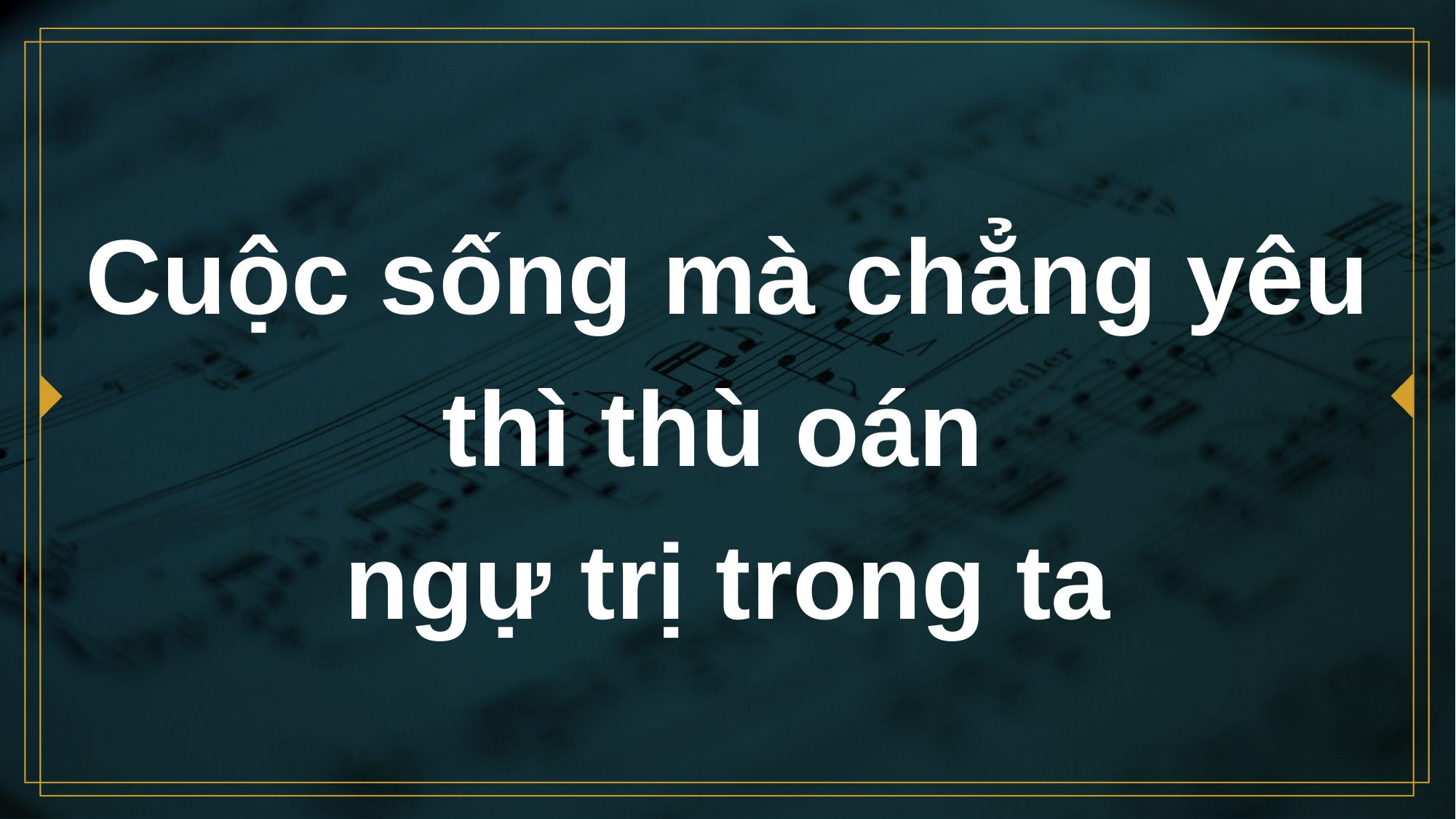

# Cuộc sống mà chẳng yêu
thì thù oán
ngự trị trong ta